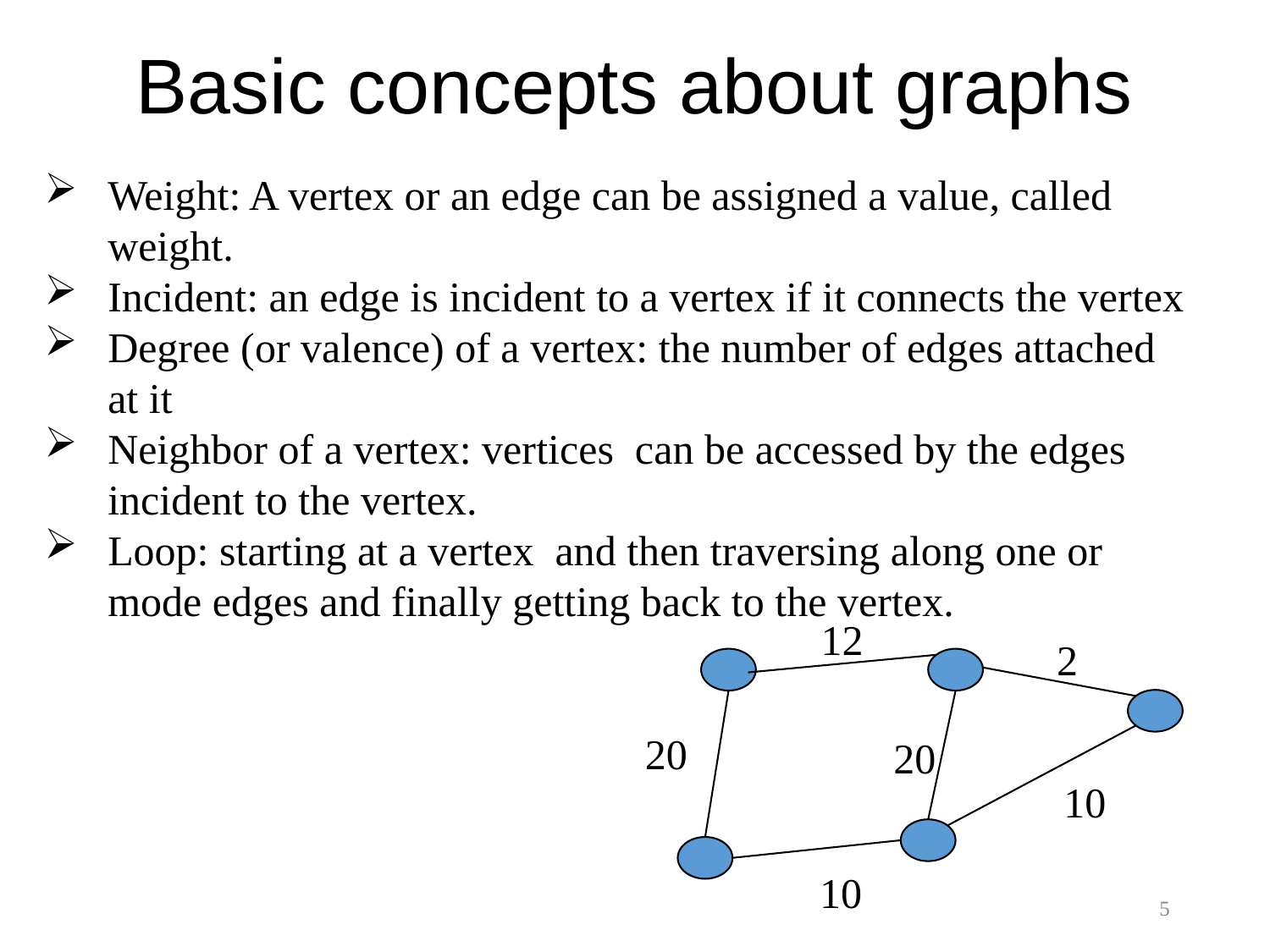

# Basic concepts about graphs
Weight: A vertex or an edge can be assigned a value, called weight.
Incident: an edge is incident to a vertex if it connects the vertex
Degree (or valence) of a vertex: the number of edges attached at it
Neighbor of a vertex: vertices  can be accessed by the edges incident to the vertex.
Loop: starting at a vertex  and then traversing along one or mode edges and finally getting back to the vertex.
12
2

20
20
10

10
5